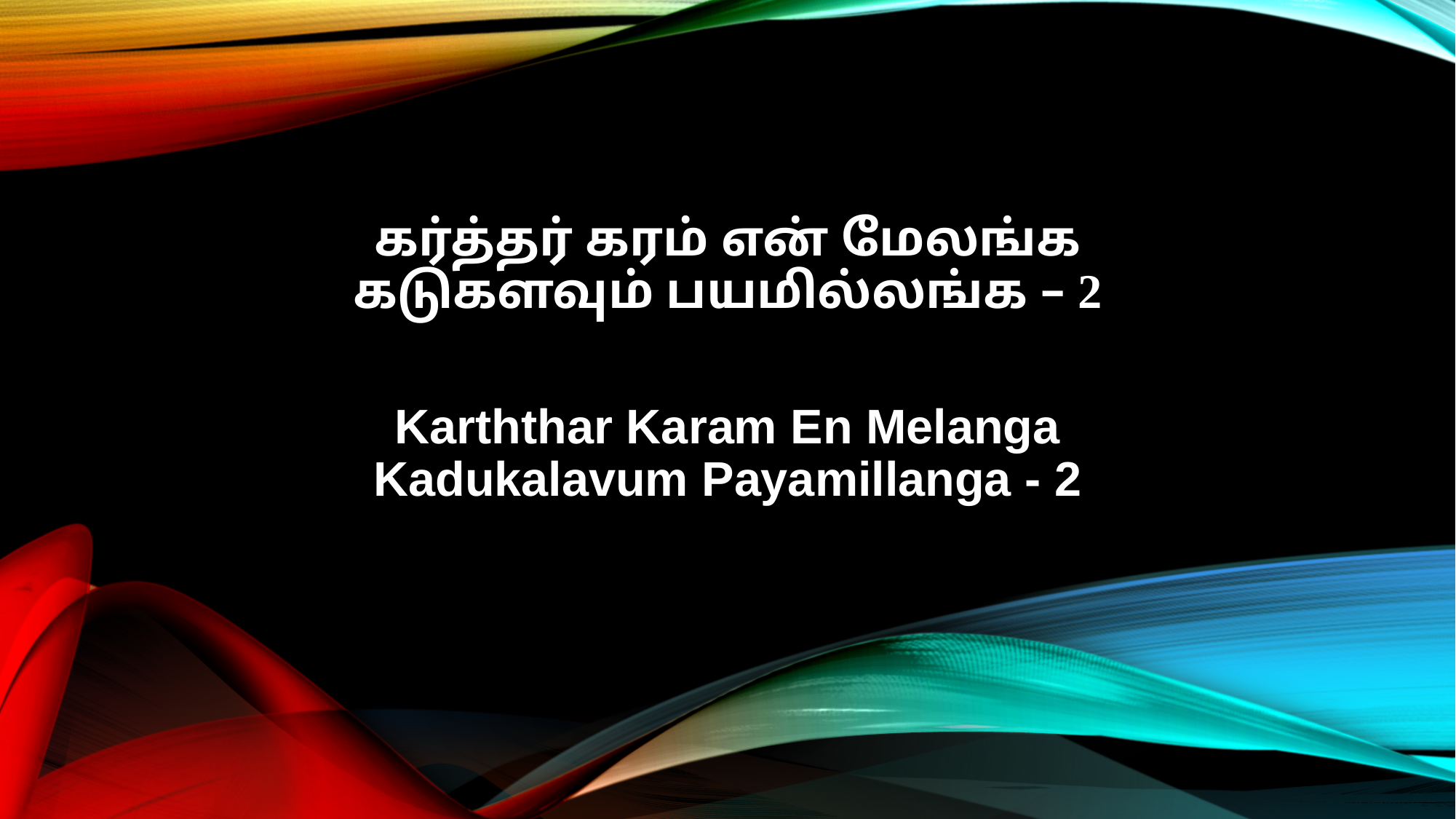

கர்த்தர் கரம் என் மேலங்க
கடுகளவும் பயமில்லங்க – 2

Karththar Karam En Melanga
Kadukalavum Payamillanga - 2